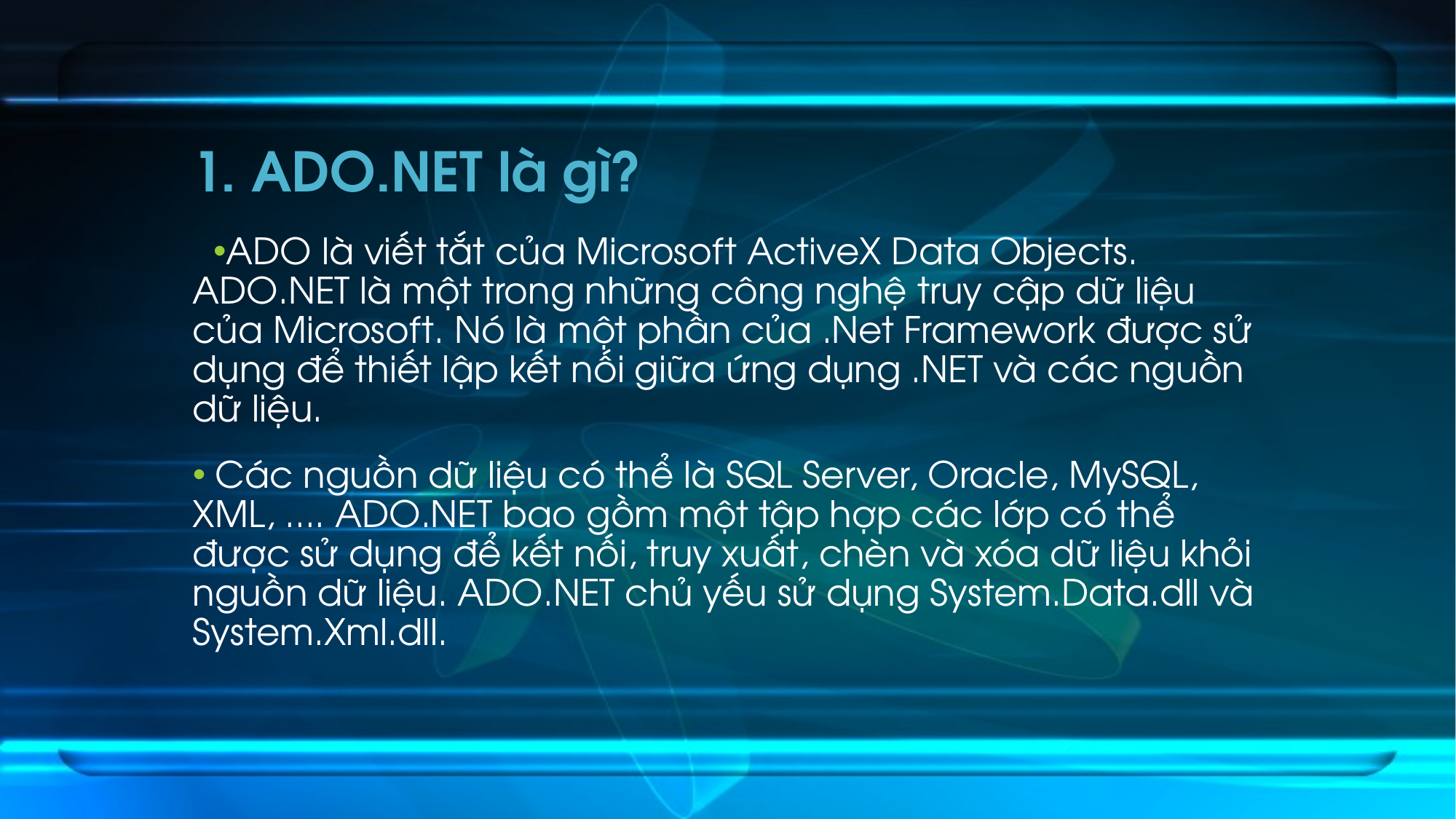

# 1. ADO.NET là gì?
ADO là viết tắt của Microsoft ActiveX Data Objects. ADO.NET là một trong những công nghệ truy cập dữ liệu của Microsoft. Nó là một phần của .Net Framework được sử dụng để thiết lập kết nối giữa ứng dụng .NET và các nguồn dữ liệu.
 Các nguồn dữ liệu có thể là SQL Server, Oracle, MySQL, XML, .... ADO.NET bao gồm một tập hợp các lớp có thể được sử dụng để kết nối, truy xuất, chèn và xóa dữ liệu khỏi nguồn dữ liệu. ADO.NET chủ yếu sử dụng System.Data.dll và System.Xml.dll.